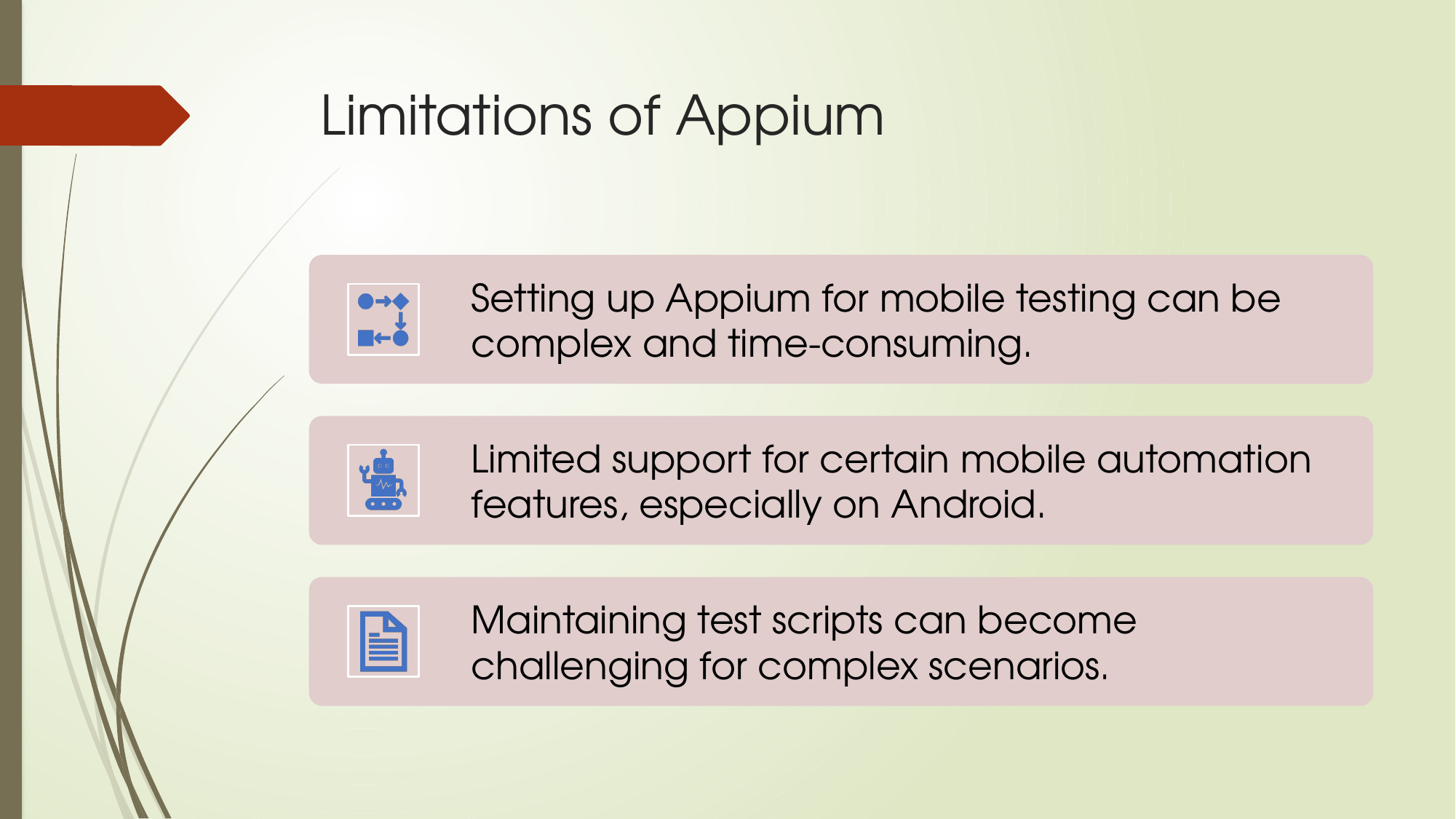

# Limitations of Appium
Setting up Appium for mobile testing can be complex and time-consuming.
Limited support for certain mobile automation features, especially on Android.
Maintaining test scripts can become challenging for complex scenarios.